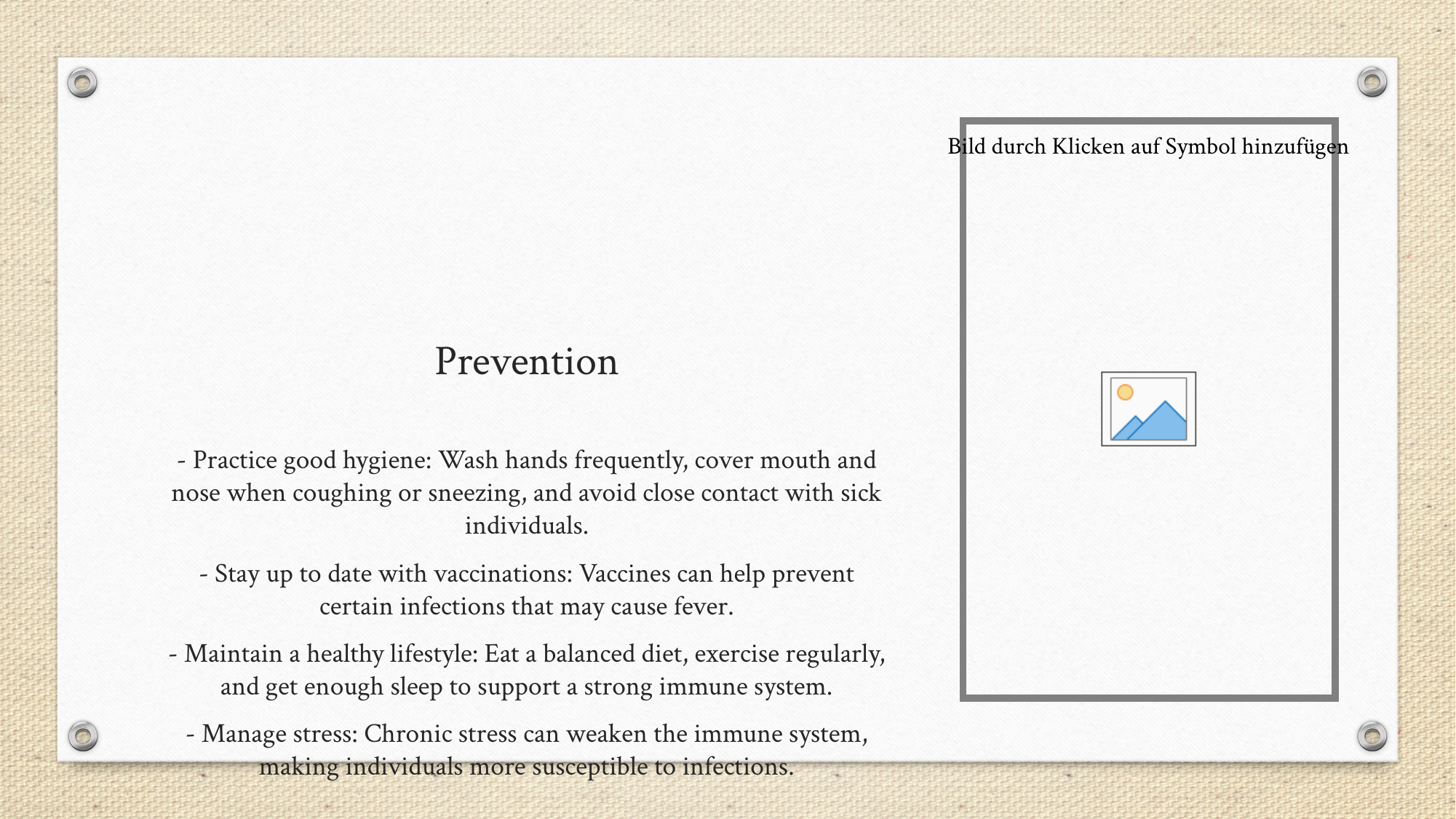

# Prevention

- Practice good hygiene: Wash hands frequently, cover mouth and nose when coughing or sneezing, and avoid close contact with sick individuals.
- Stay up to date with vaccinations: Vaccines can help prevent certain infections that may cause fever.
- Maintain a healthy lifestyle: Eat a balanced diet, exercise regularly, and get enough sleep to support a strong immune system.
- Manage stress: Chronic stress can weaken the immune system, making individuals more susceptible to infections.